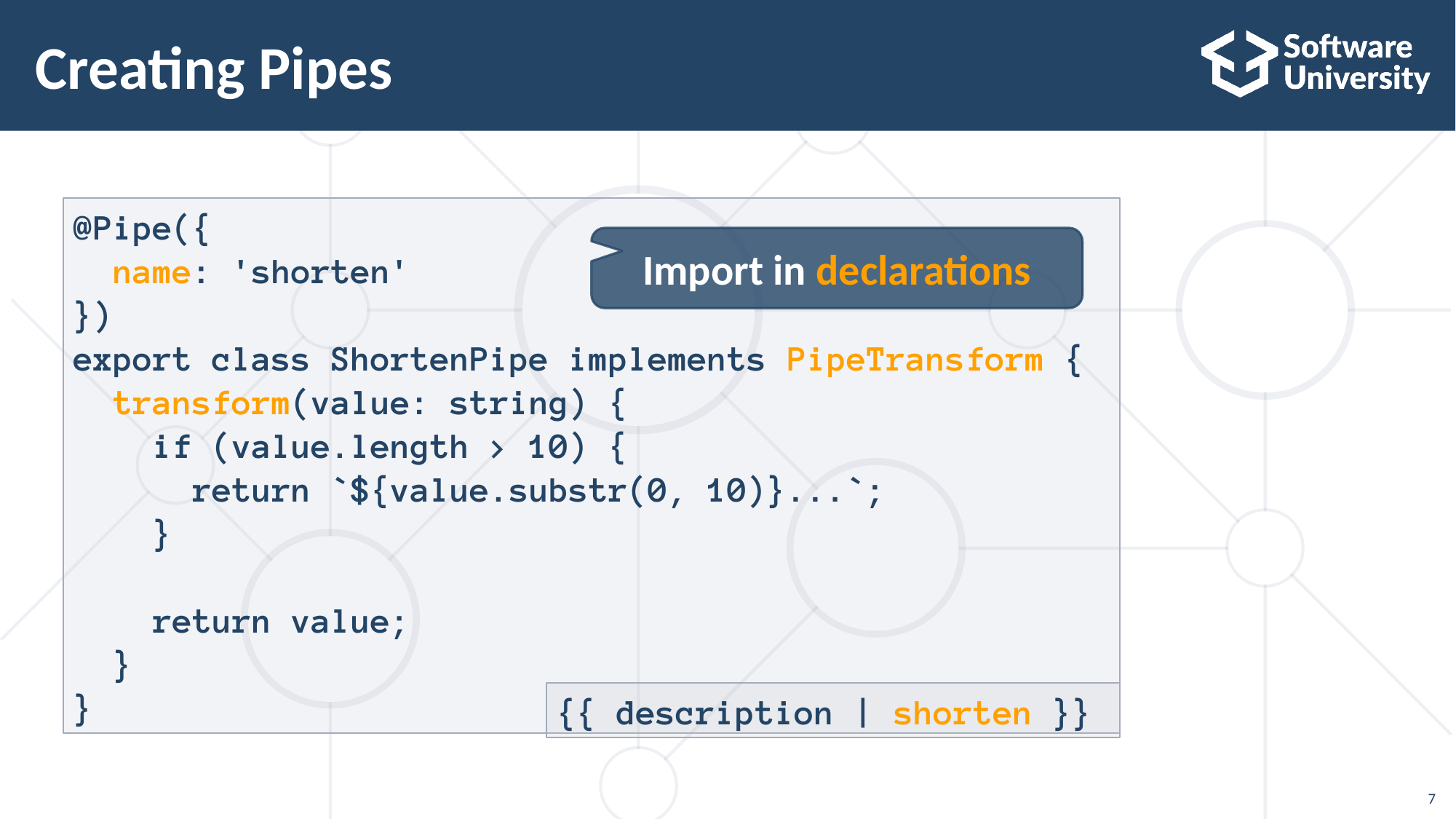

# Creating Pipes
@Pipe({
  name: 'shorten'
})
export class ShortenPipe implements PipeTransform {
  transform(value: string) {
    if (value.length > 10) {
      return `${value.substr(0, 10)}...`;
    }

    return value;
  }
}
Import in declarations
{{ description | shorten }}
7